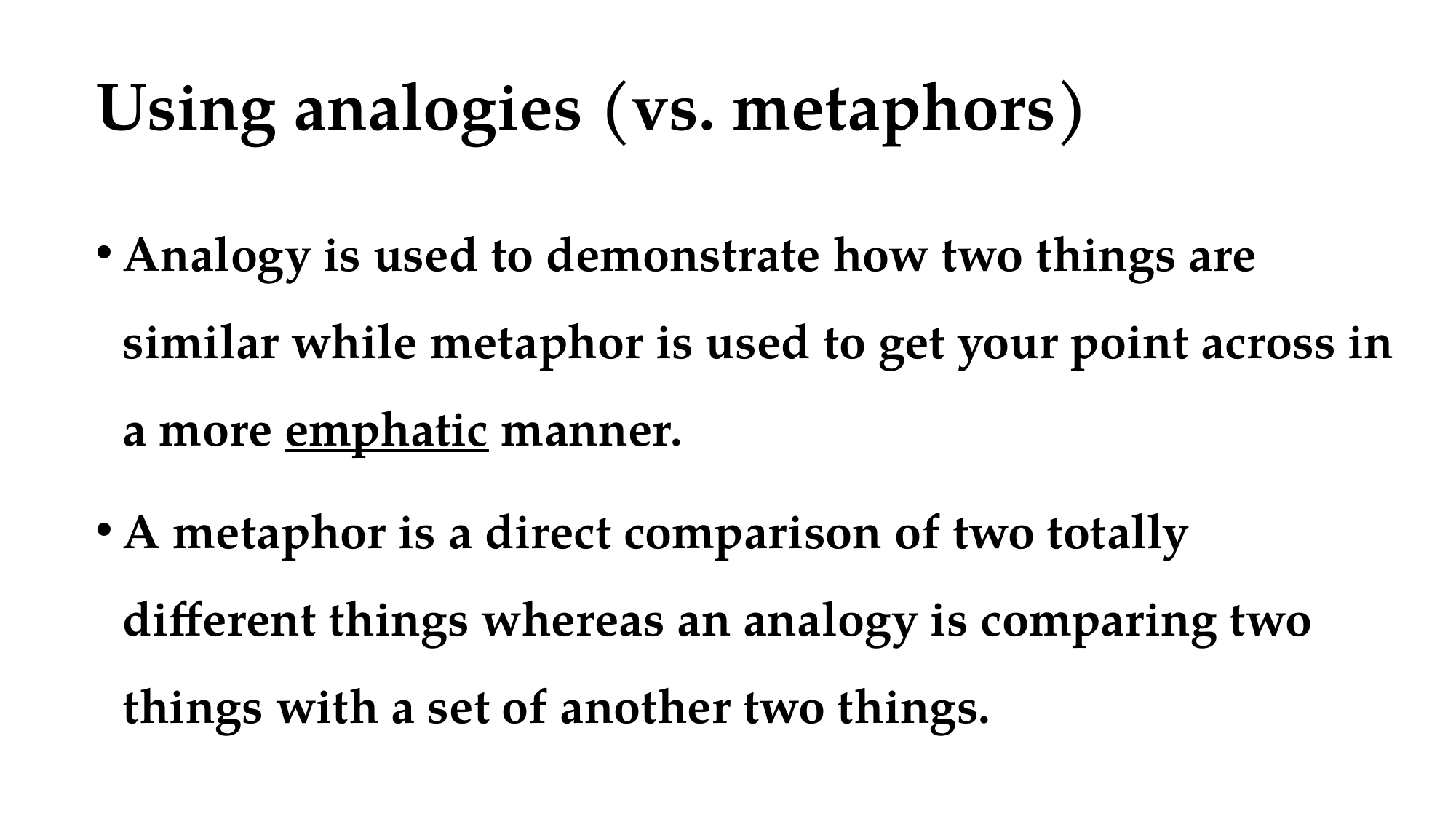

# Using analogies (vs. metaphors)
Analogy is used to demonstrate how two things are similar while metaphor is used to get your point across in a more emphatic manner.
A metaphor is a direct comparison of two totally different things whereas an analogy is comparing two things with a set of another two things.